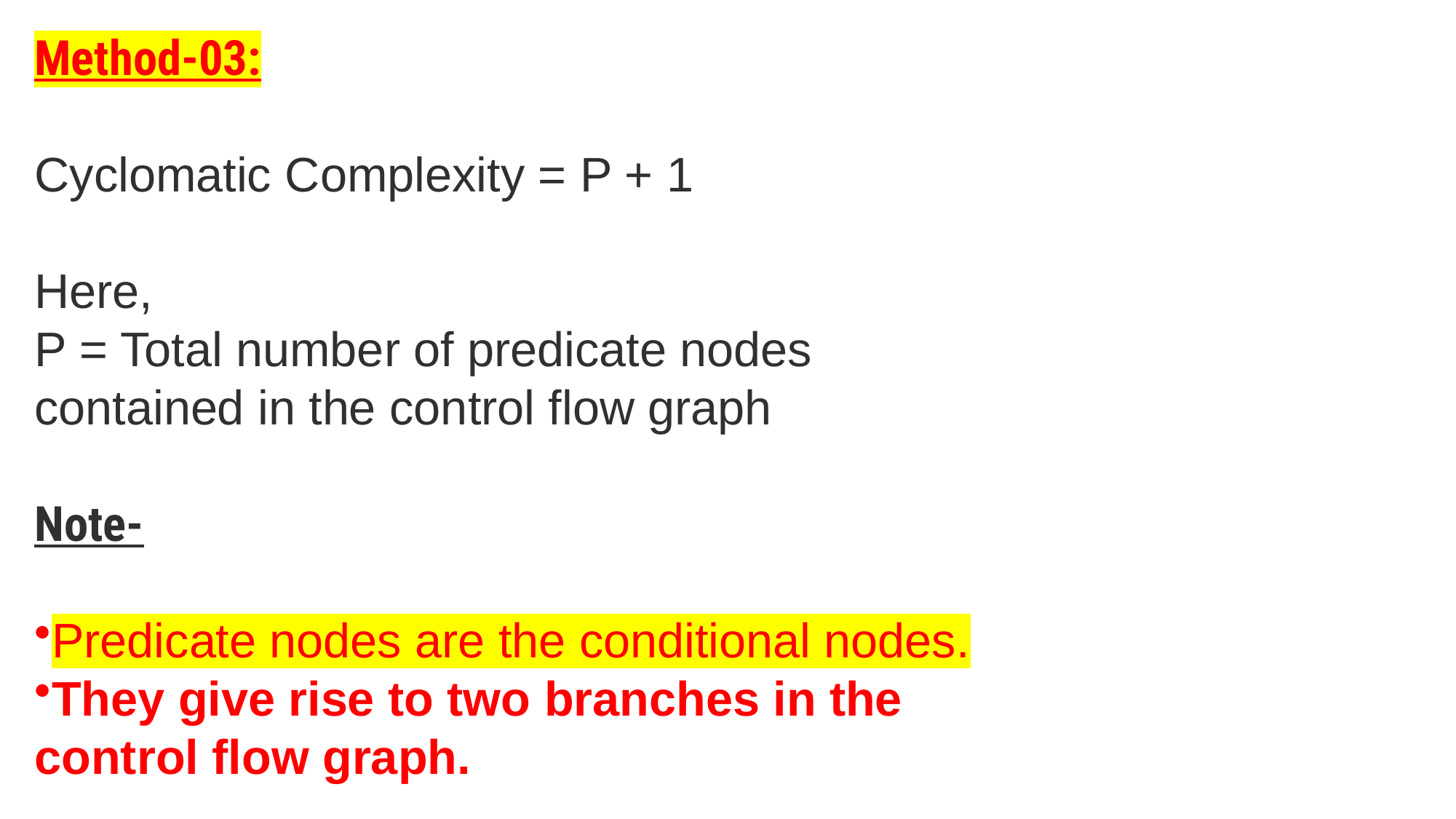

Method-03:

Cyclomatic Complexity = P + 1

Here,
P = Total number of predicate nodes contained in the control flow graph

Note-

Predicate nodes are the conditional nodes.
They give rise to two branches in the control flow graph.